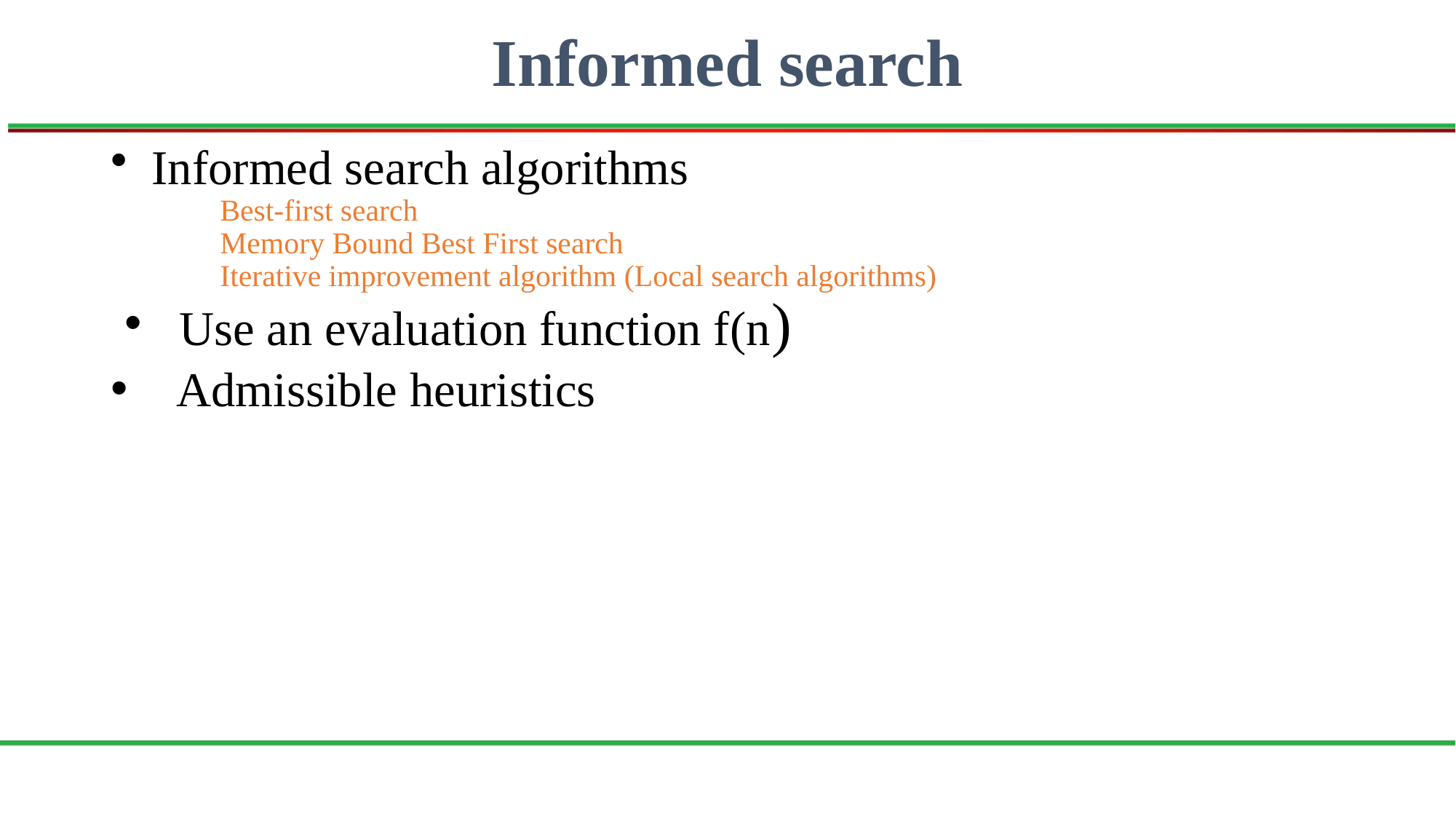

# Informed search
Informed search algorithms
Best-first search
Memory Bound Best First search
Iterative improvement algorithm (Local search algorithms)
Use an evaluation function f(n)
  Admissible heuristics